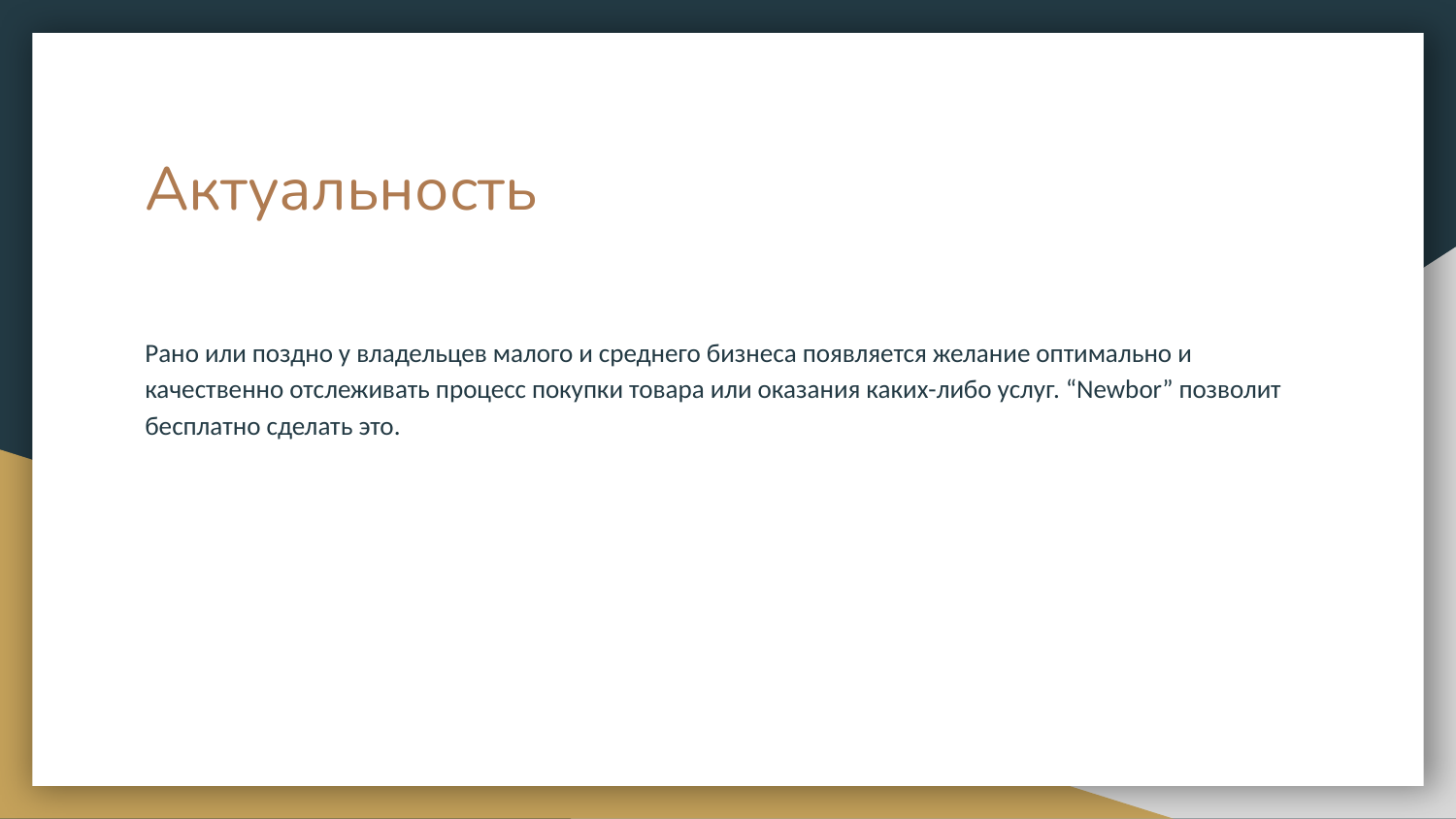

# Актуальность
Рано или поздно у владельцев малого и среднего бизнеса появляется желание оптимально и качественно отслеживать процесс покупки товара или оказания каких-либо услуг. “Newbor” позволит бесплатно сделать это.